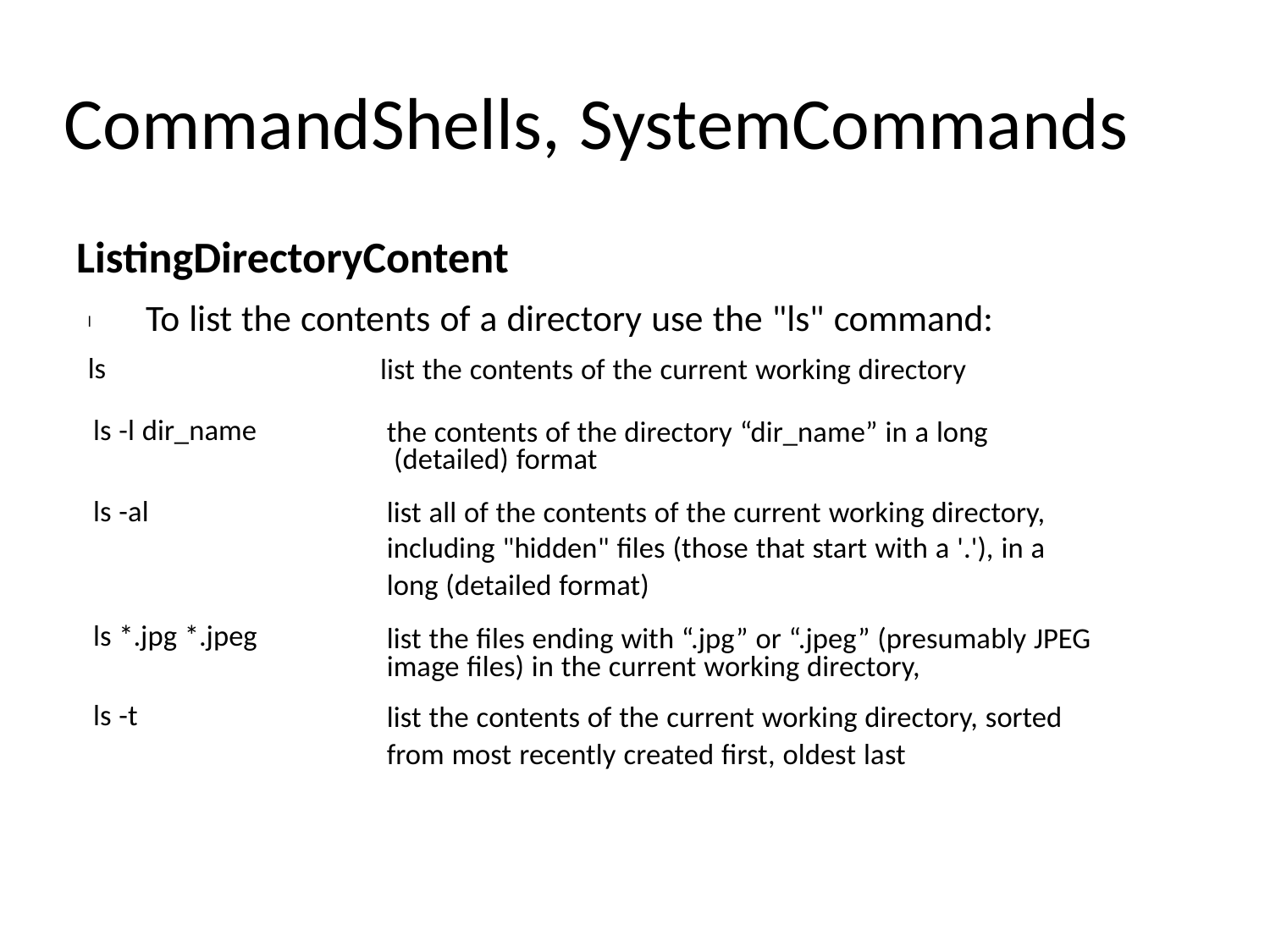

CommandShells, SystemCommands

	ListingDirectoryContent
To list the contents of a directory use the "ls" command:
	list the contents of the current working directory
l

ls
ls -l dir_name

ls -al

ls *.jpg *.jpeg

ls -t
the contents of the directory “dir_name” in a long
	(detailed) format
list all of the contents of the current working directory,
including "hidden" files (those that start with a '.'), in a
long (detailed format)
list the files ending with “.jpg” or “.jpeg” (presumably JPEG
image files) in the current working directory,
list the contents of the current working directory, sorted
from most recently created first, oldest last